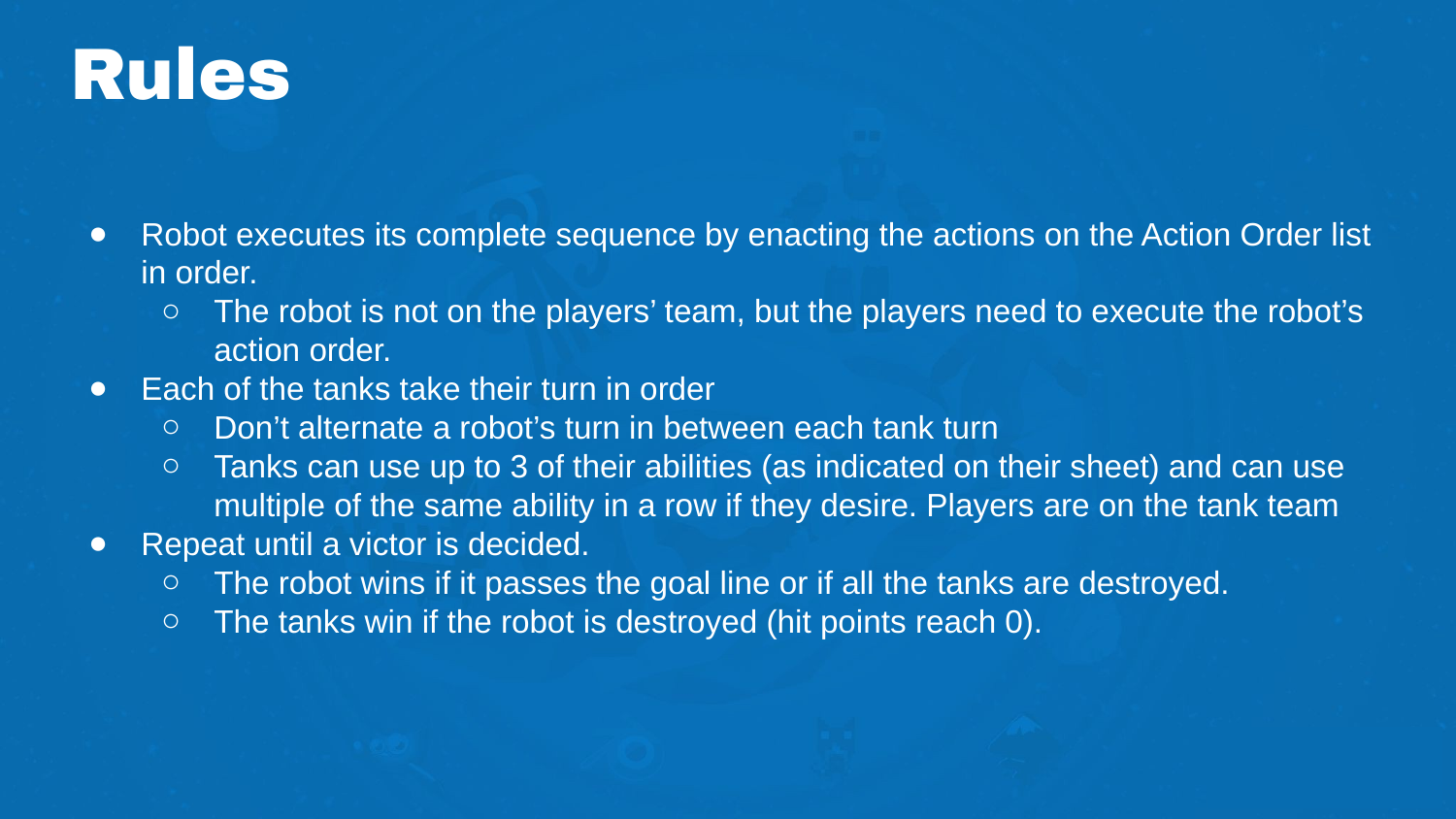

# Rules
Robot executes its complete sequence by enacting the actions on the Action Order list in order.
The robot is not on the players’ team, but the players need to execute the robot’s action order.
Each of the tanks take their turn in order
Don’t alternate a robot’s turn in between each tank turn
Tanks can use up to 3 of their abilities (as indicated on their sheet) and can use multiple of the same ability in a row if they desire. Players are on the tank team
Repeat until a victor is decided.
The robot wins if it passes the goal line or if all the tanks are destroyed.
The tanks win if the robot is destroyed (hit points reach 0).